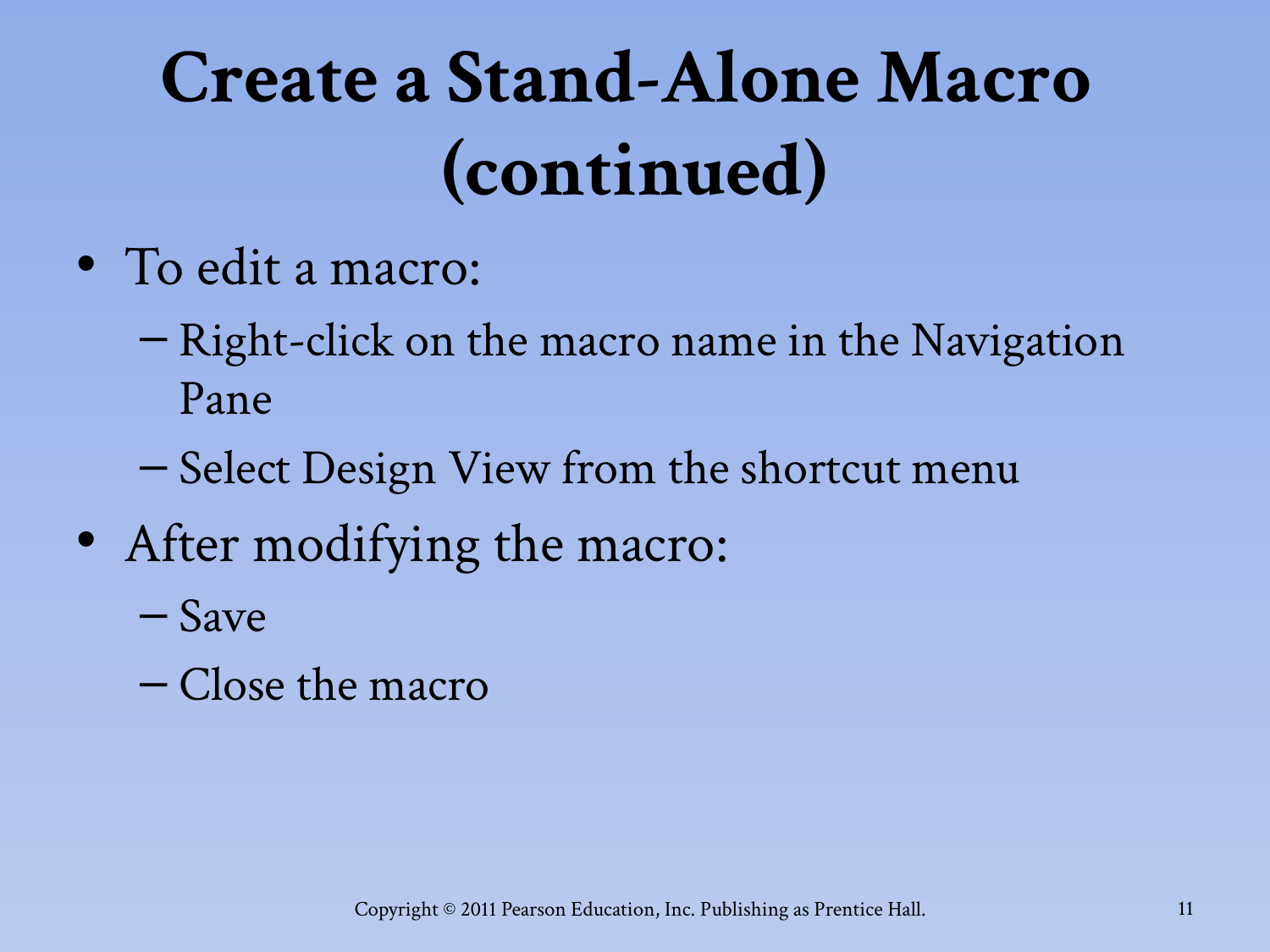

# Create a Stand-Alone Macro (continued)
To edit a macro:
Right-click on the macro name in the Navigation Pane
Select Design View from the shortcut menu
After modifying the macro:
Save
Close the macro

Copyright © 2011 Pearson Education, Inc. Publishing as Prentice Hall.

11